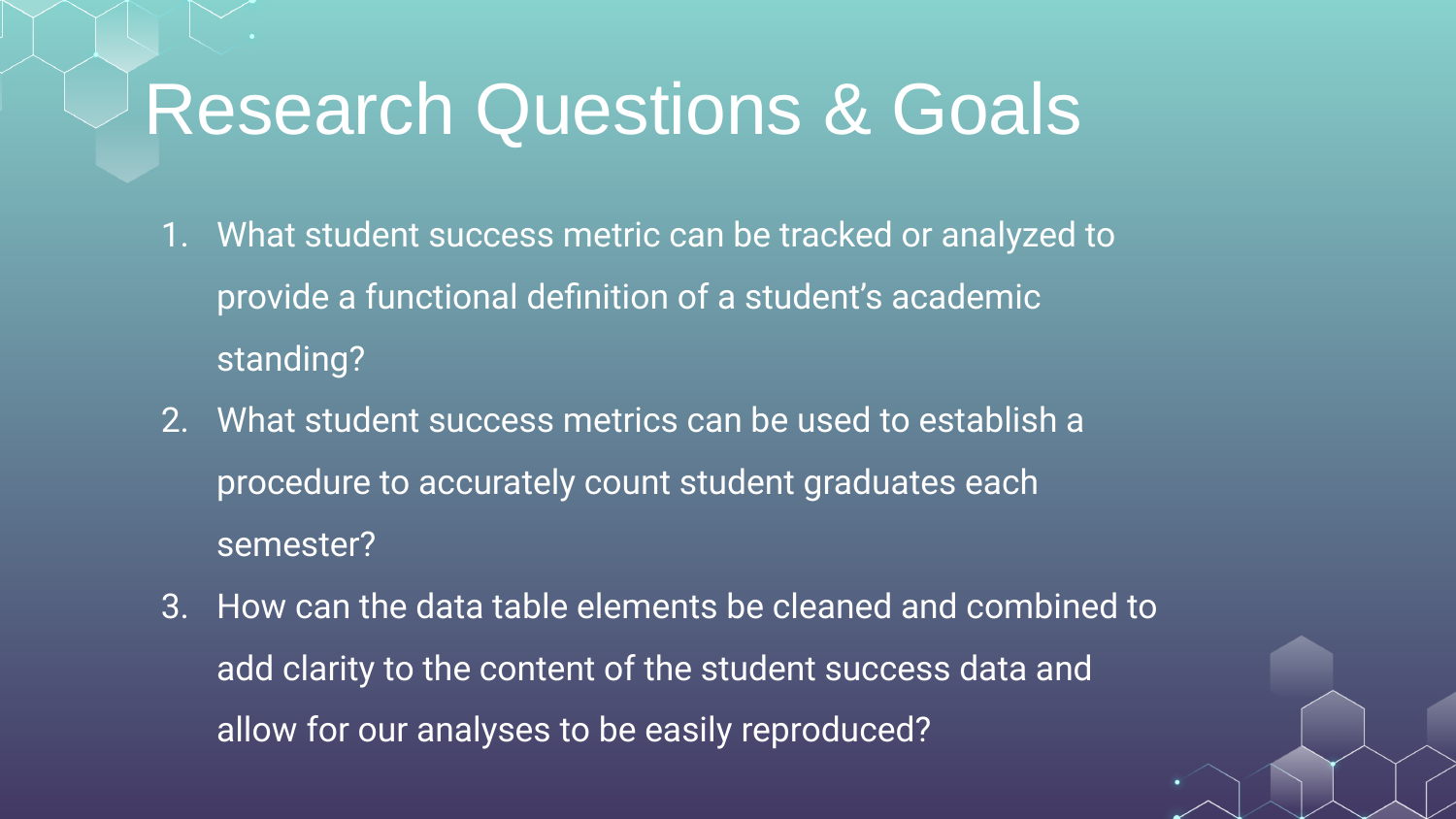

# Research Questions & Goals
What student success metric can be tracked or analyzed to provide a functional definition of a student’s academic standing?
What student success metrics can be used to establish a procedure to accurately count student graduates each semester?
How can the data table elements be cleaned and combined to add clarity to the content of the student success data and allow for our analyses to be easily reproduced?